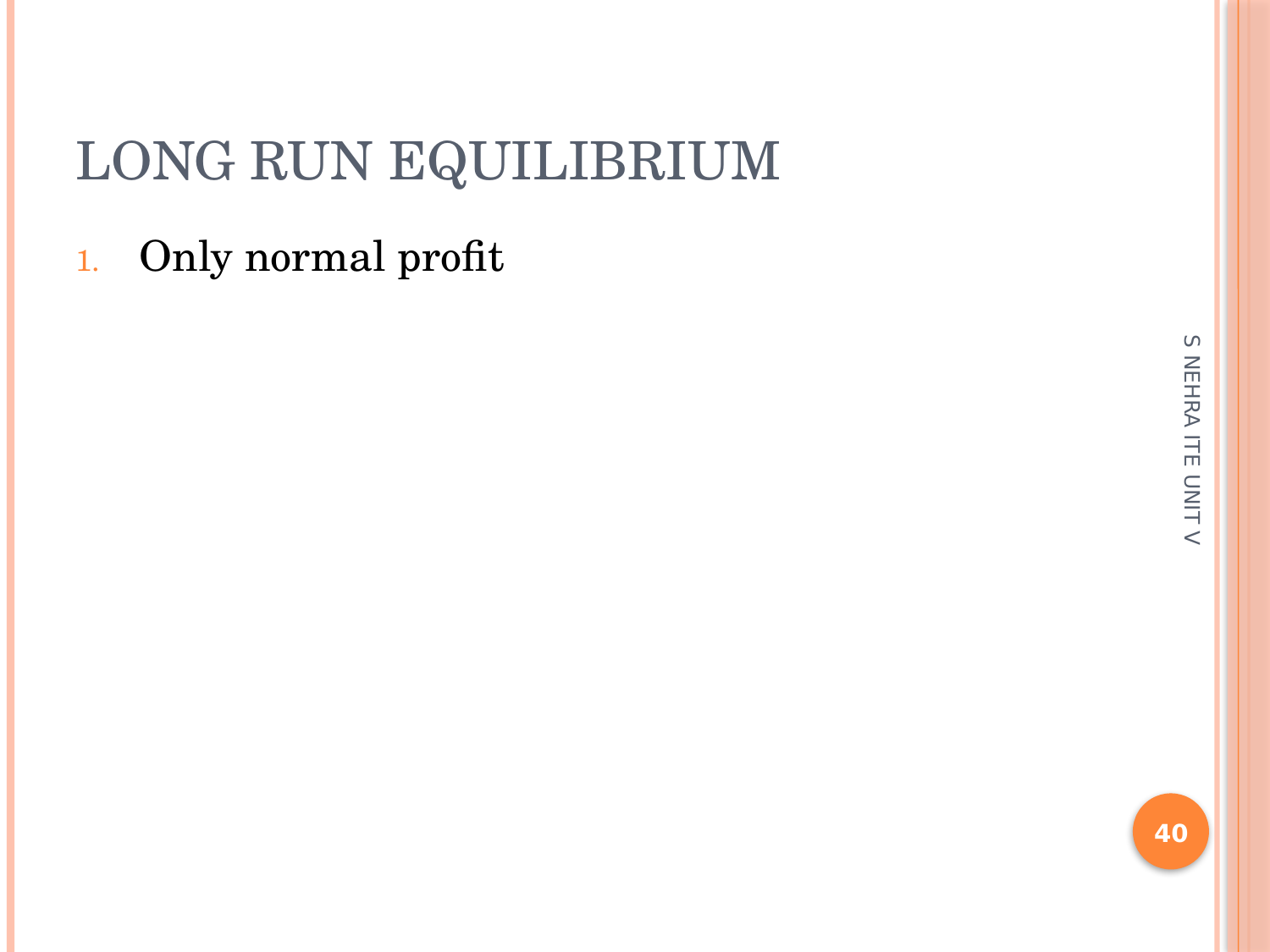

# Long run equilibrium
Only normal profit
S NEHRA ITE UNIT V
40